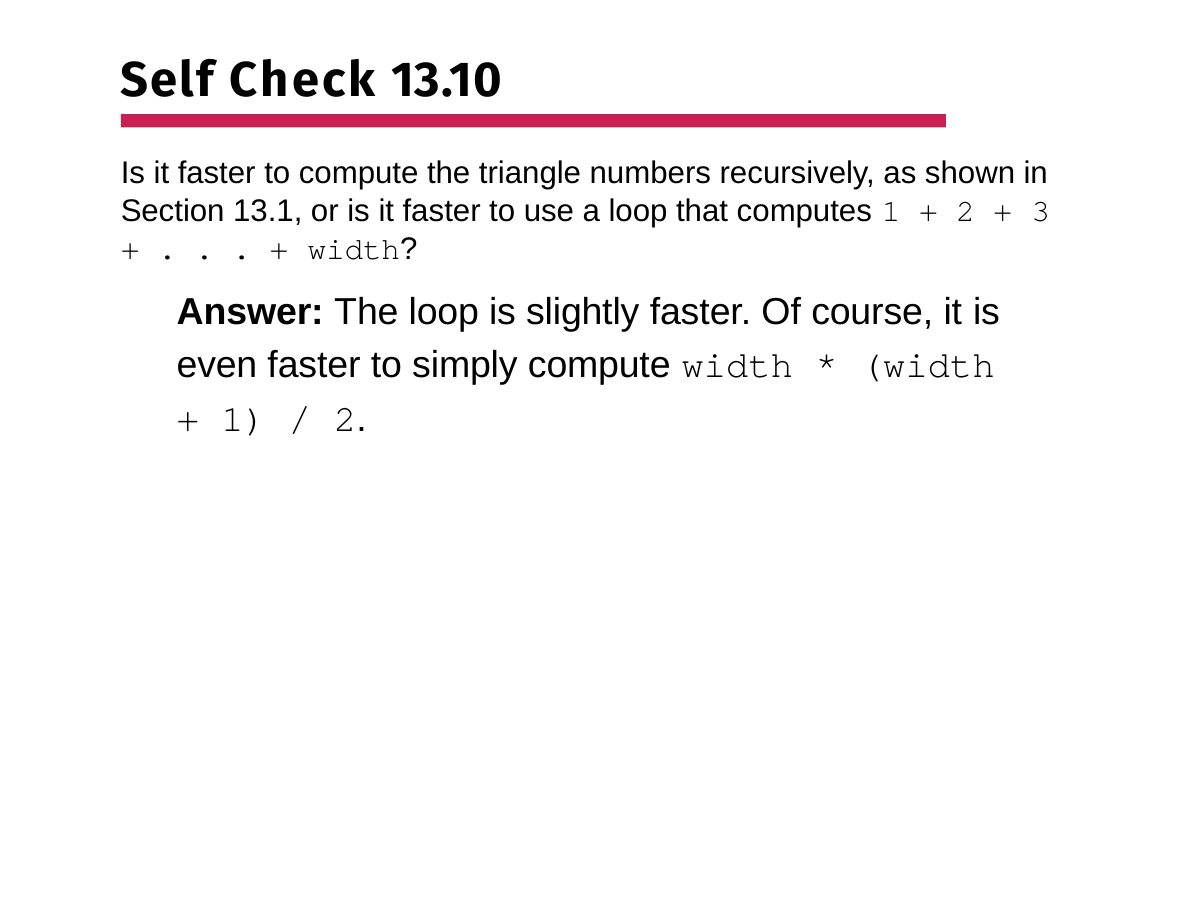

# Self Check 13.10

Is it faster to compute the triangle numbers recursively, as shown in  Section 13.1, or is it faster to use a loop that computes 1 + 2 + 3
+ . . . + width?
Answer: The loop is slightly faster. Of course, it is  even faster to simply compute width * (width
+ 1) / 2.